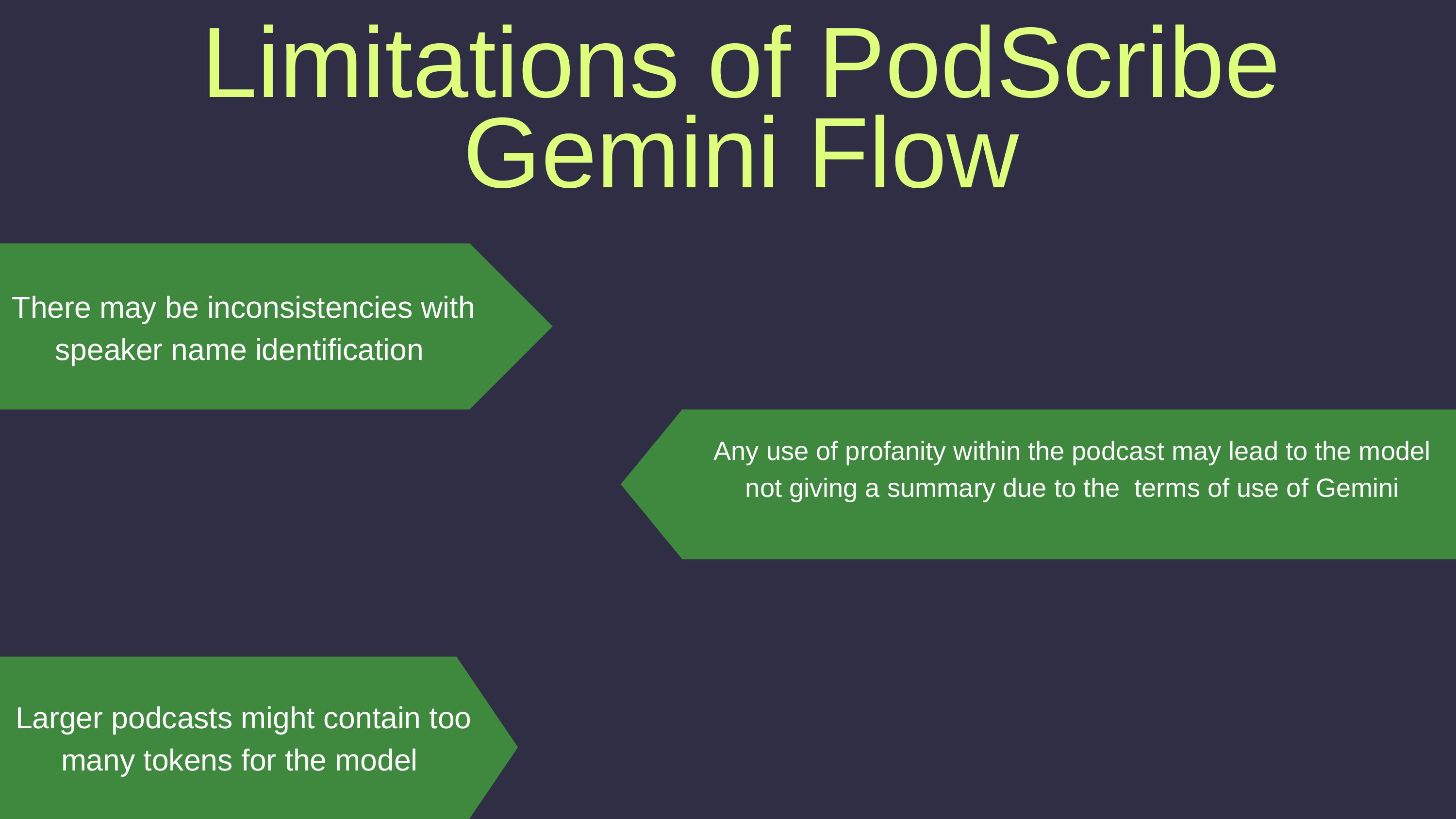

Limitations of PodScribe Gemini Flow

There may be inconsistencies with speaker name identification

Any use of profanity within the podcast may lead to the model not giving a summary due to the  terms of use of Gemini

Larger podcasts might contain too many tokens for the model